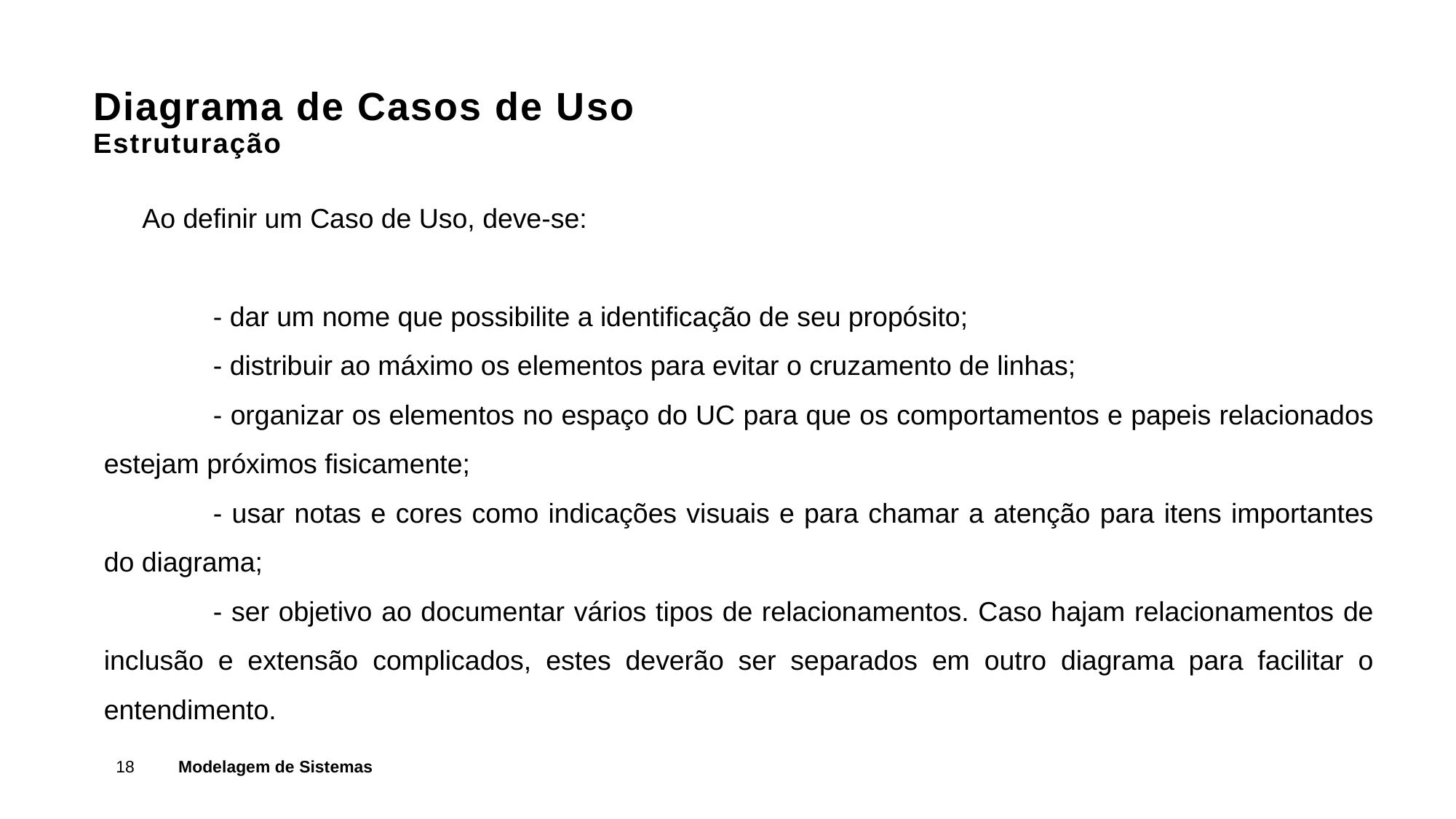

# Diagrama de Casos de Uso Estruturação
     Ao definir um Caso de Uso, deve-se:

	- dar um nome que possibilite a identificação de seu propósito;
	- distribuir ao máximo os elementos para evitar o cruzamento de linhas;
	- organizar os elementos no espaço do UC para que os comportamentos e papeis relacionados estejam próximos fisicamente;
	- usar notas e cores como indicações visuais e para chamar a atenção para itens importantes do diagrama;
	- ser objetivo ao documentar vários tipos de relacionamentos. Caso hajam relacionamentos de inclusão e extensão complicados, estes deverão ser separados em outro diagrama para facilitar o entendimento.

18
Modelagem de Sistemas